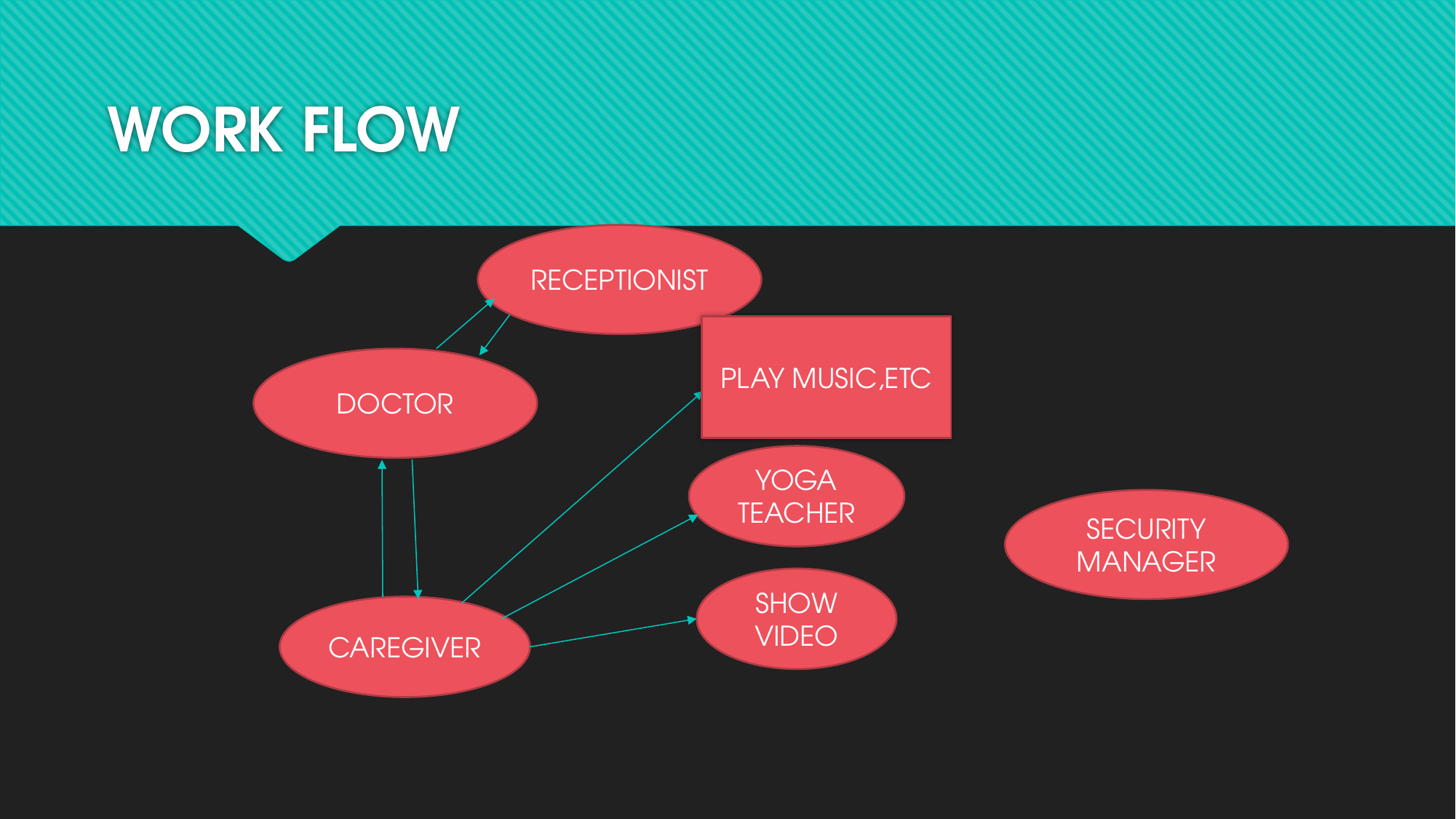

# WORK FLOW
RECEPTIONIST
PLAY MUSIC,ETC
DOCTOR
YOGA TEACHER
SECURITY MANAGER
SHOW VIDEO
CAREGIVER